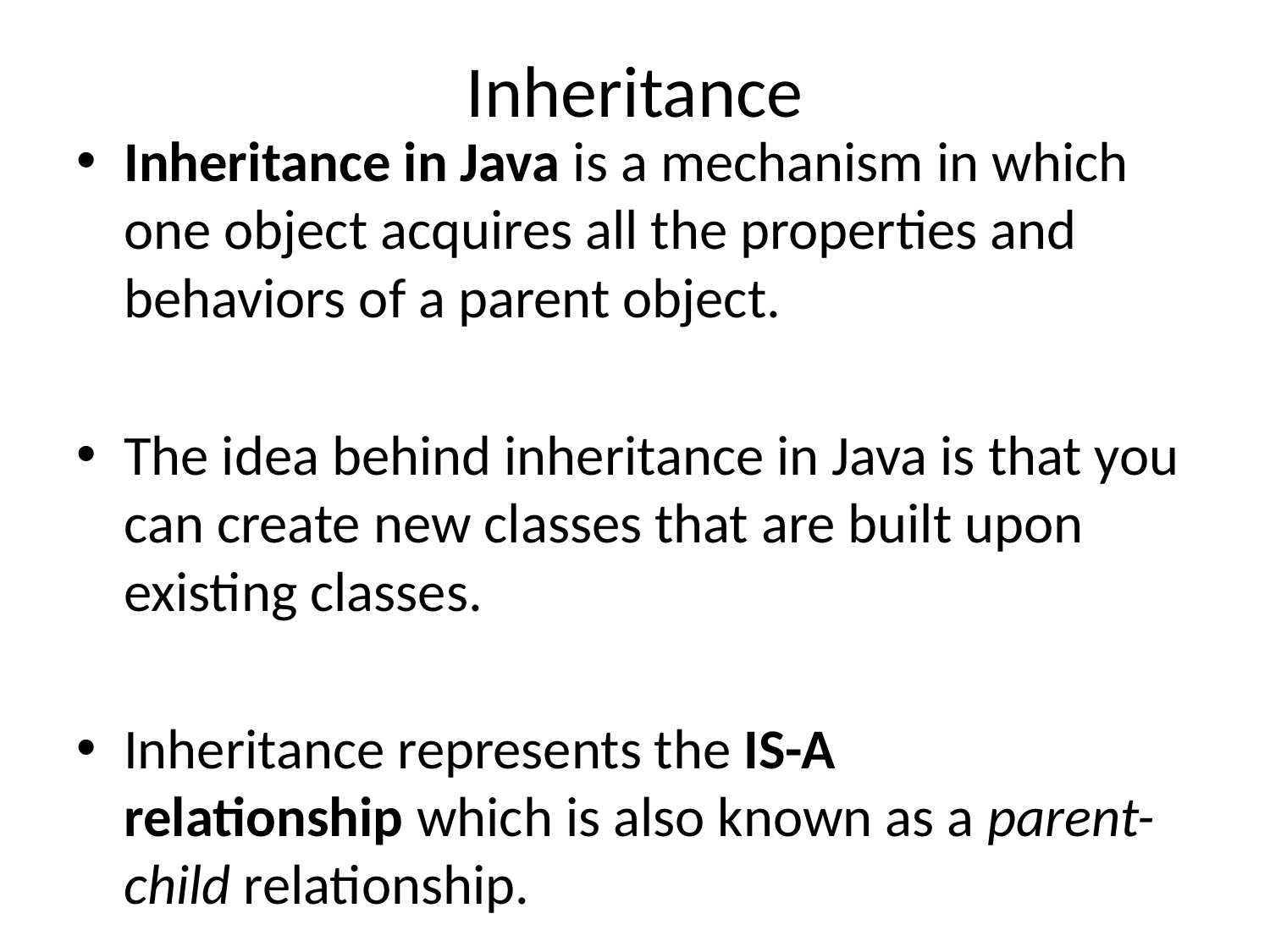

# Inheritance
Inheritance in Java is a mechanism in which one object acquires all the properties and behaviors of a parent object.

The idea behind inheritance in Java is that you can create new classes that are built upon existing classes.

Inheritance represents the IS-A relationship which is also known as a parent-child relationship.